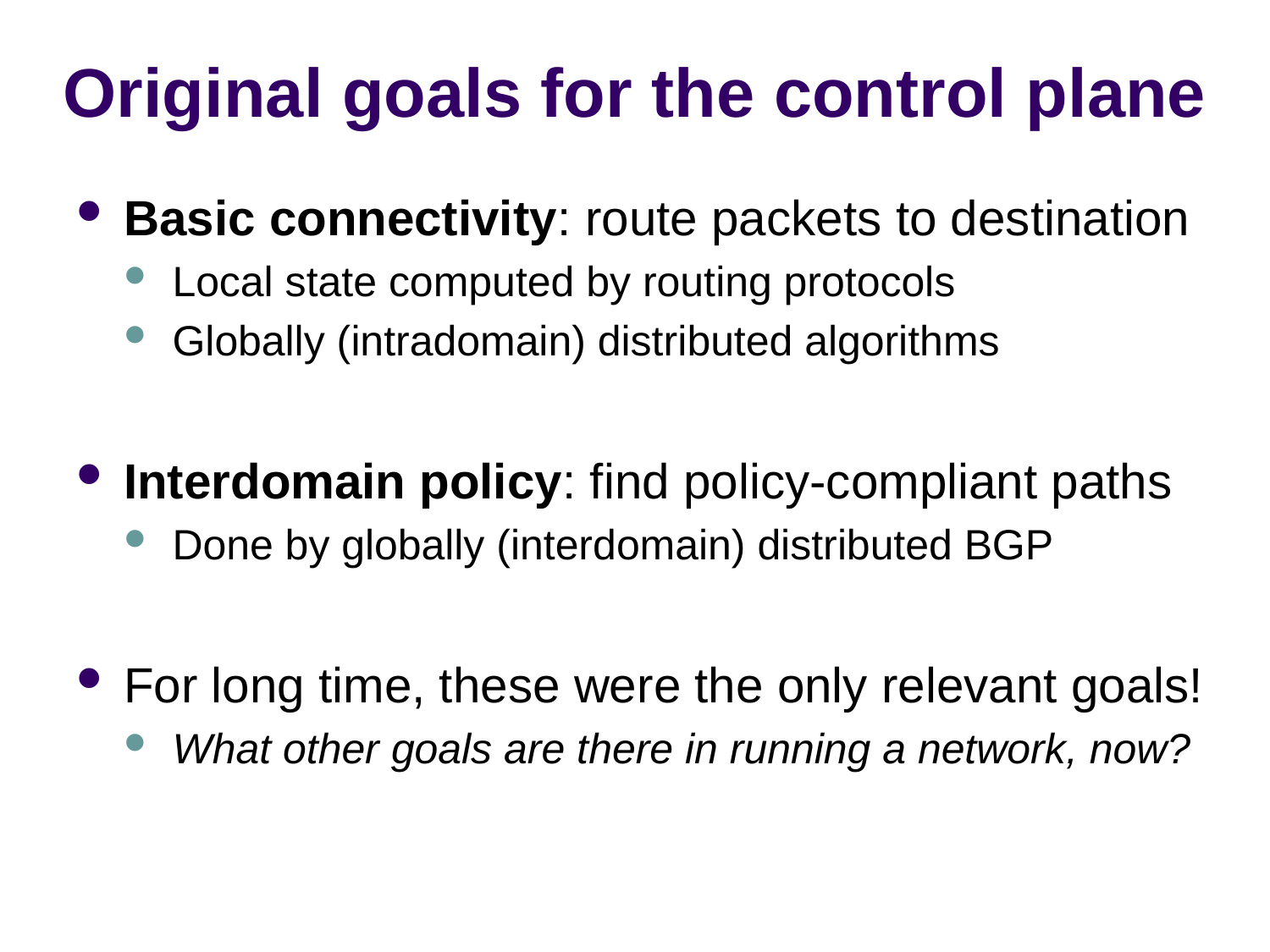

# Original goals for the control plane
Basic connectivity: route packets to destination
Local state computed by routing protocols
Globally (intradomain) distributed algorithms

Interdomain policy: find policy-compliant paths
Done by globally (interdomain) distributed BGP

For long time, these were the only relevant goals!
What other goals are there in running a network, now?